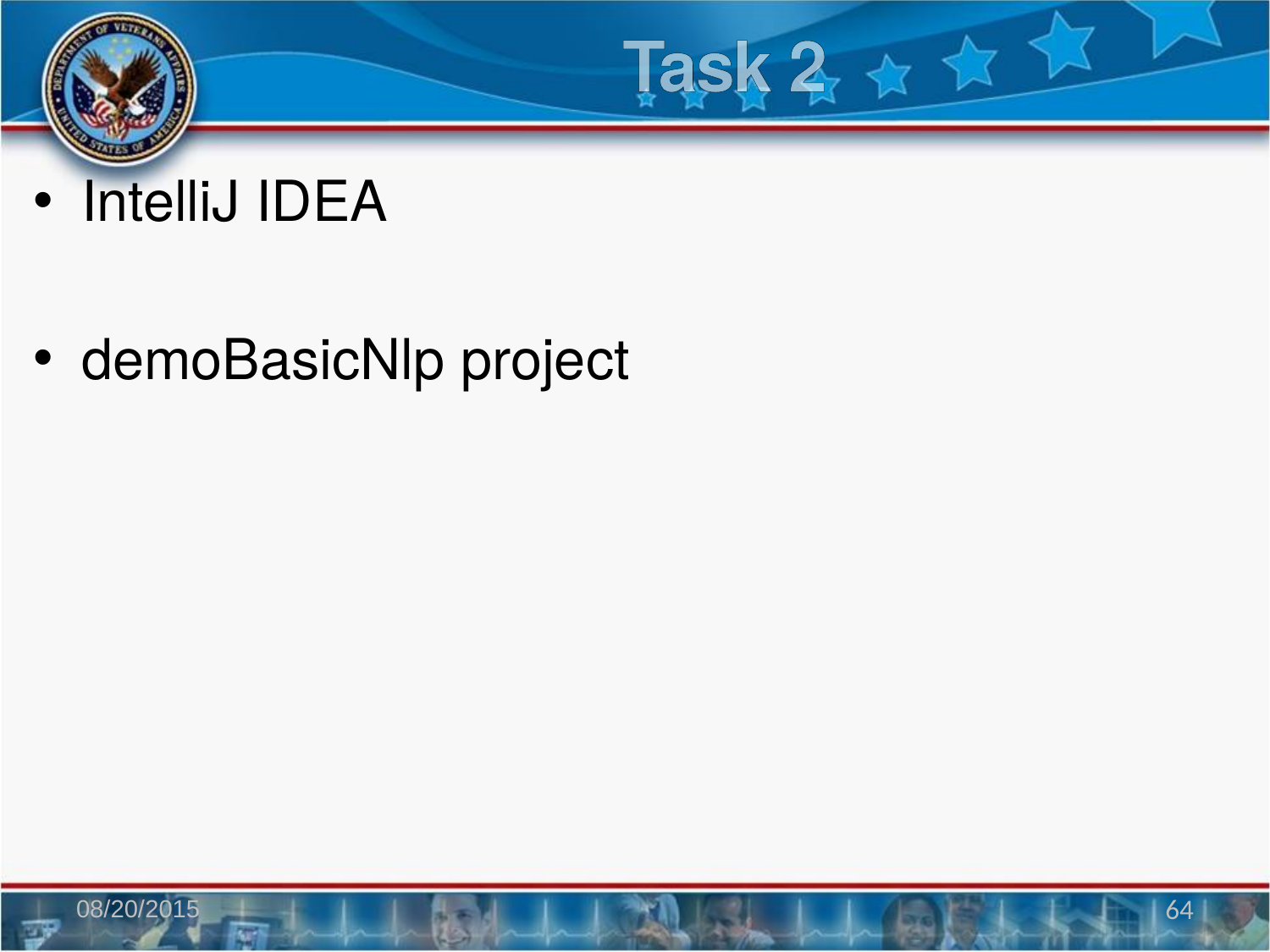

# Task 2
IntelliJ IDEA

demoBasicNlp project

08/20/2015
64